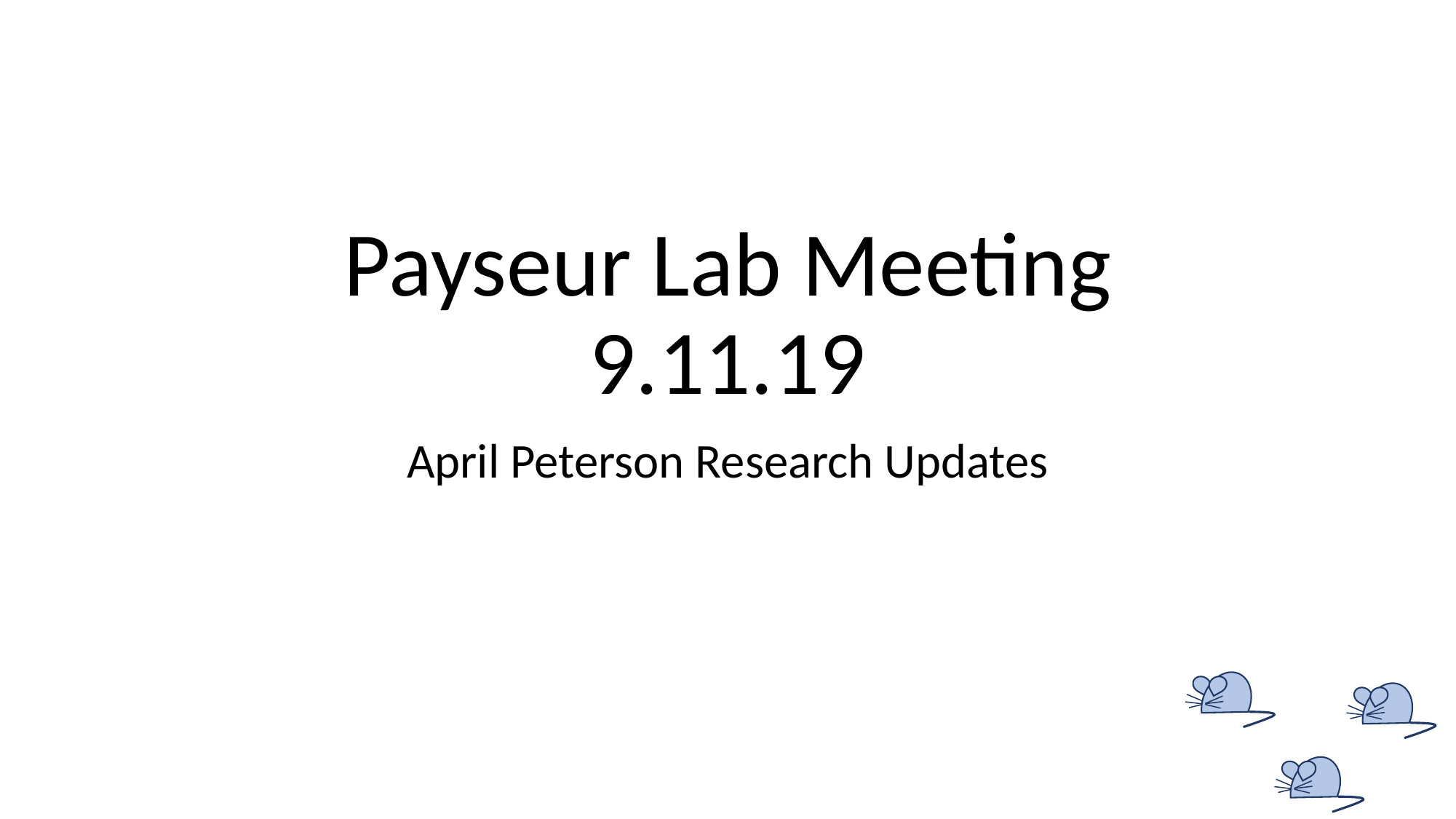

# Payseur Lab Meeting 9.11.19
April Peterson Research Updates